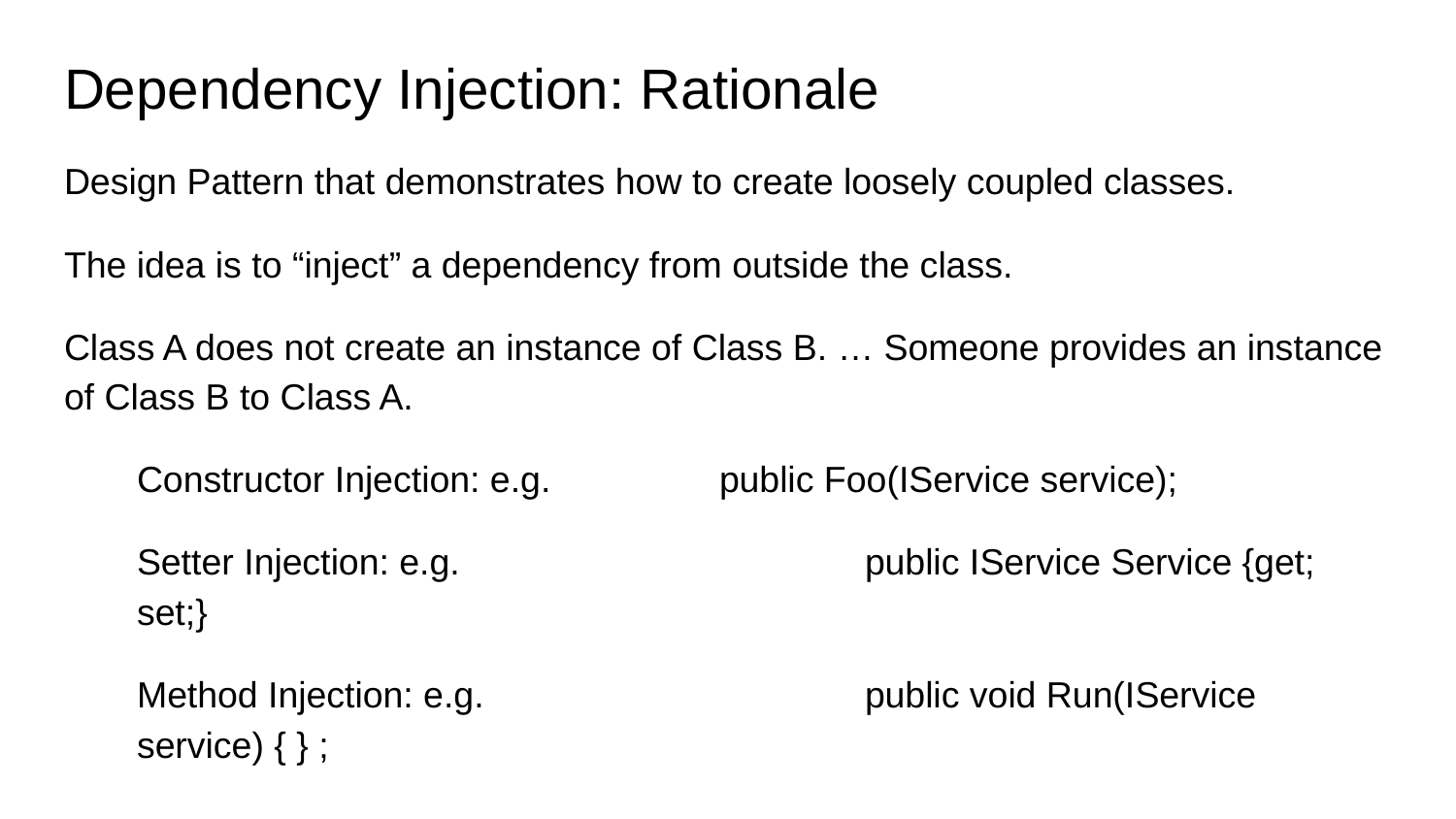

# Dependency Injection: Rationale
Design Pattern that demonstrates how to create loosely coupled classes.
The idea is to “inject” a dependency from outside the class.
Class A does not create an instance of Class B. … Someone provides an instance of Class B to Class A.
Constructor Injection: e.g.		public Foo(IService service);
Setter Injection: e.g.			public IService Service {get; set;}
Method Injection: e.g.			public void Run(IService service) { } ;